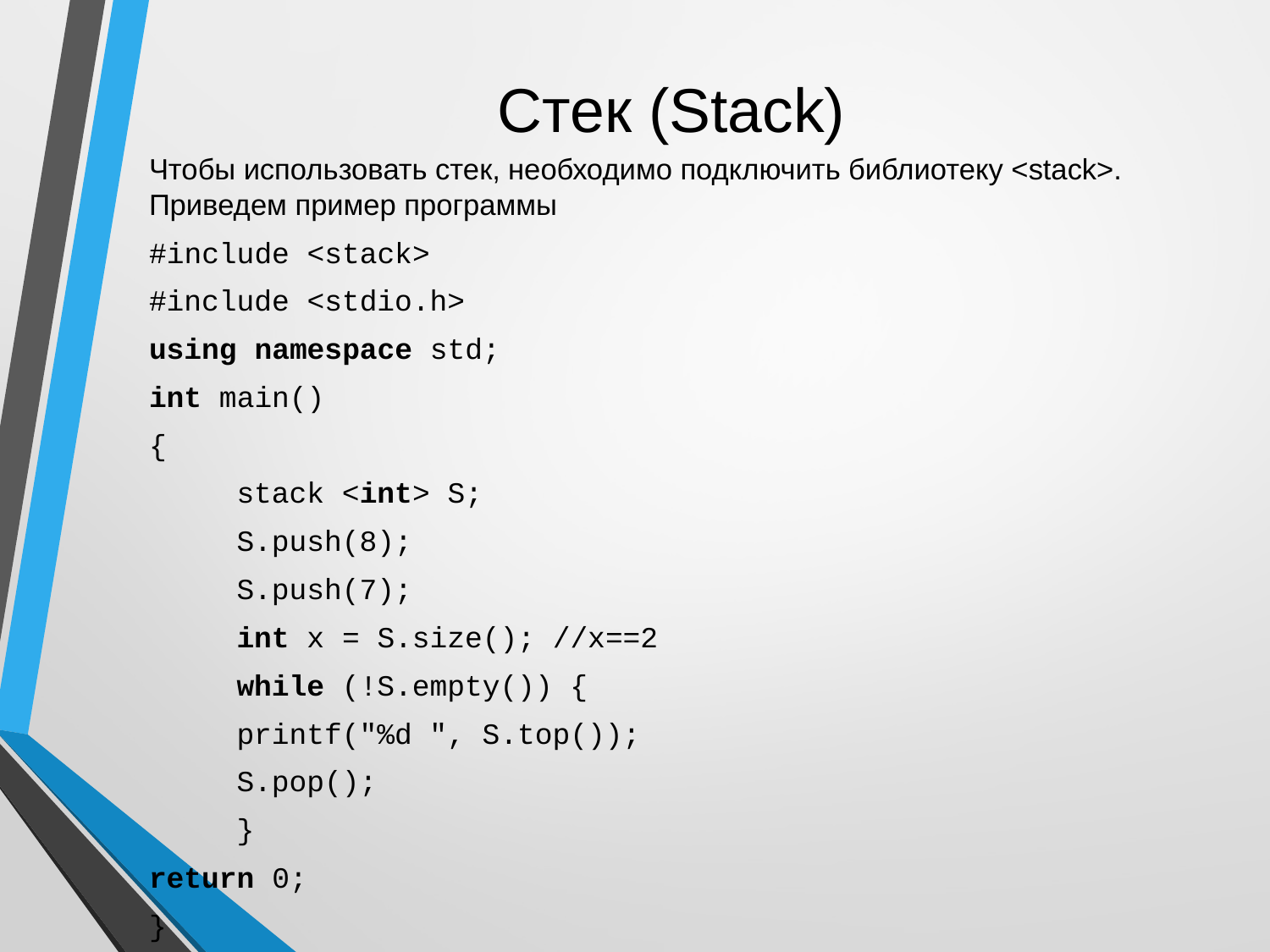

# Стек (Stack)
Чтобы использовать стек, необходимо подключить библиотеку <stack>. Приведем пример программы
#include <stack>
#include <stdio.h>
using namespace std;
int main()
{
	stack <int> S;
	S.push(8);
	S.push(7);
	int x = S.size(); //x==2
	while (!S.empty()) {
		printf("%d ", S.top());
		S.pop();
	}
return 0;
}